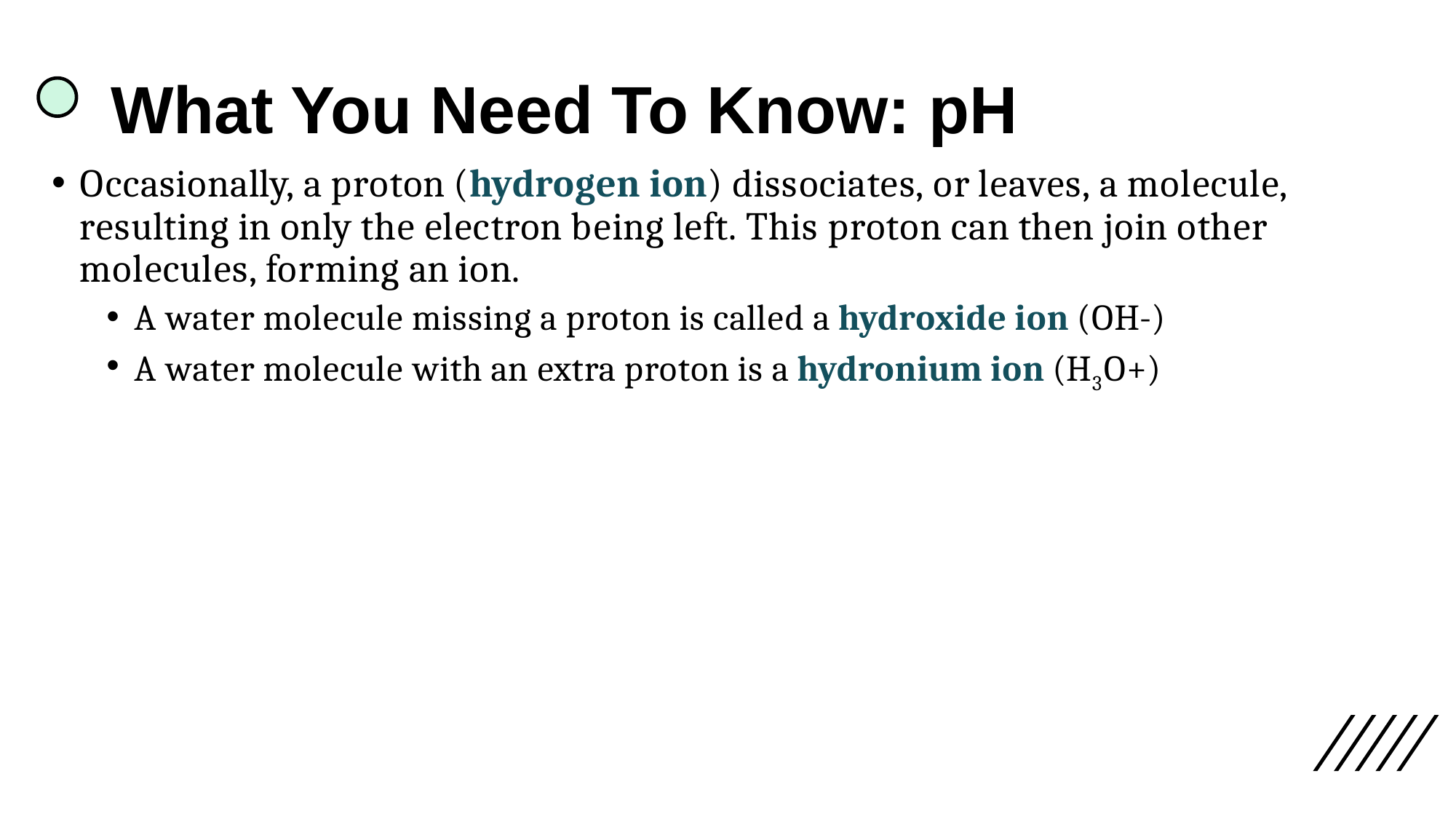

# What You Need To Know: pH
Occasionally, a proton (hydrogen ion) dissociates, or leaves, a molecule, resulting in only the electron being left. This proton can then join other molecules, forming an ion.
A water molecule missing a proton is called a hydroxide ion (OH-)
A water molecule with an extra proton is a hydronium ion (H3O+)